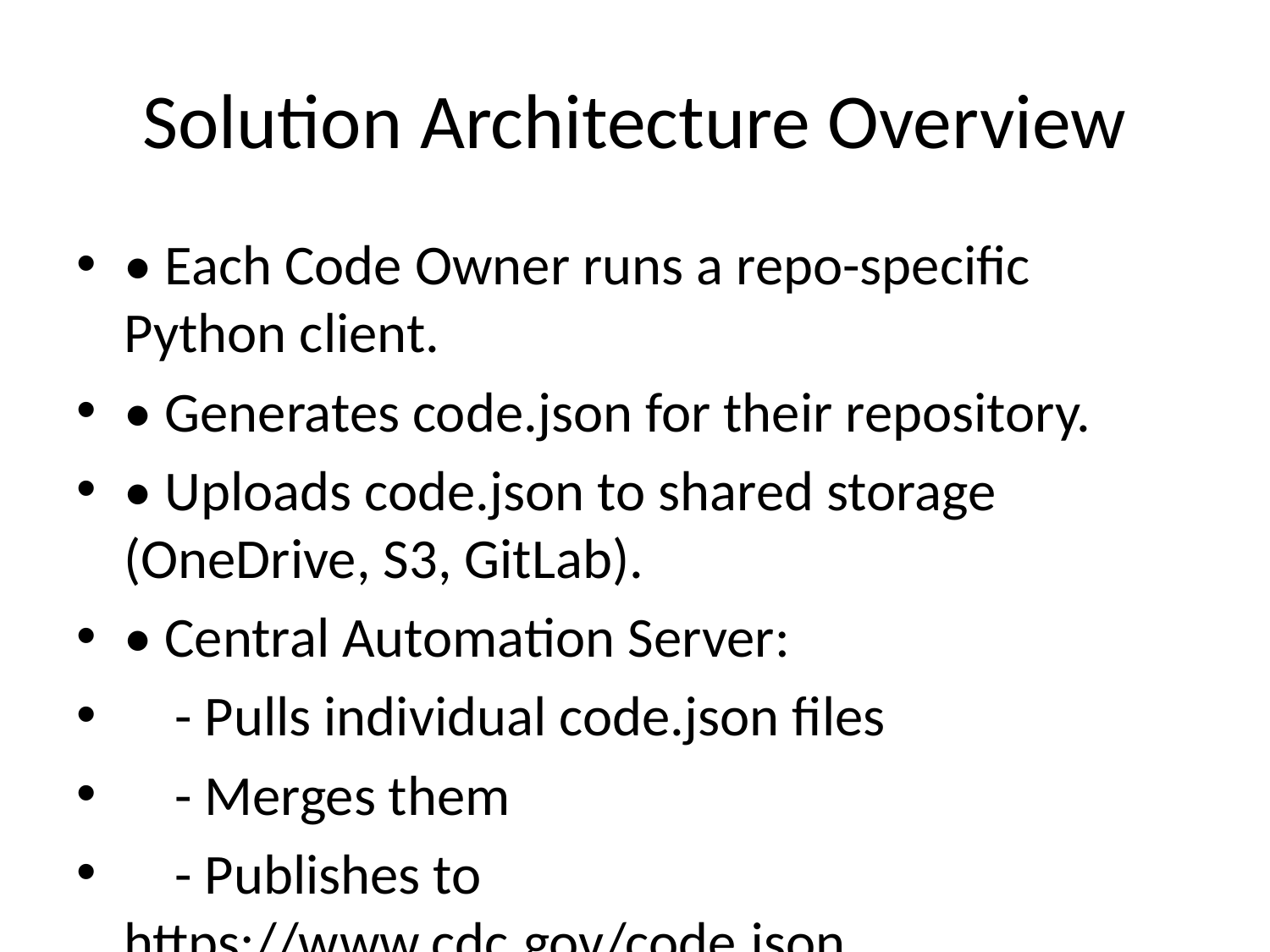

# Solution Architecture Overview
• Each Code Owner runs a repo-specific Python client.
• Generates code.json for their repository.
• Uploads code.json to shared storage (OneDrive, S3, GitLab).
• Central Automation Server:
    - Pulls individual code.json files
    - Merges them
    - Publishes to https://www.cdc.gov/code.json